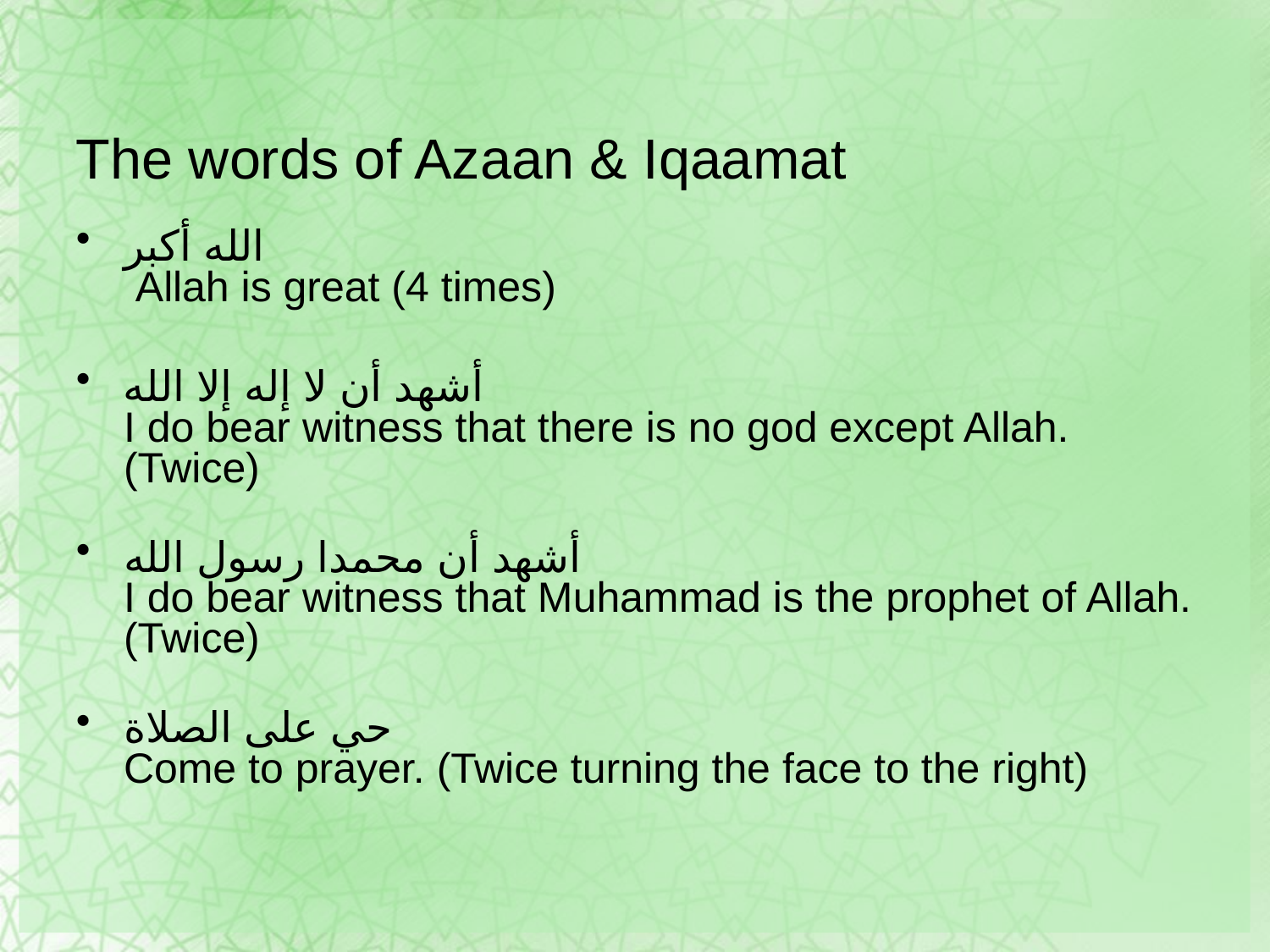

# The words of Azaan & Iqaamat
الله أكبر
 Allah is great (4 times)
أشهد أن لا إله إلا الله
I do bear witness that there is no god except Allah. (Twice)
أشهد أن محمدا رسول الله
I do bear witness that Muhammad is the prophet of Allah. (Twice)
حي على الصلاة
Come to prayer. (Twice turning the face to the right)